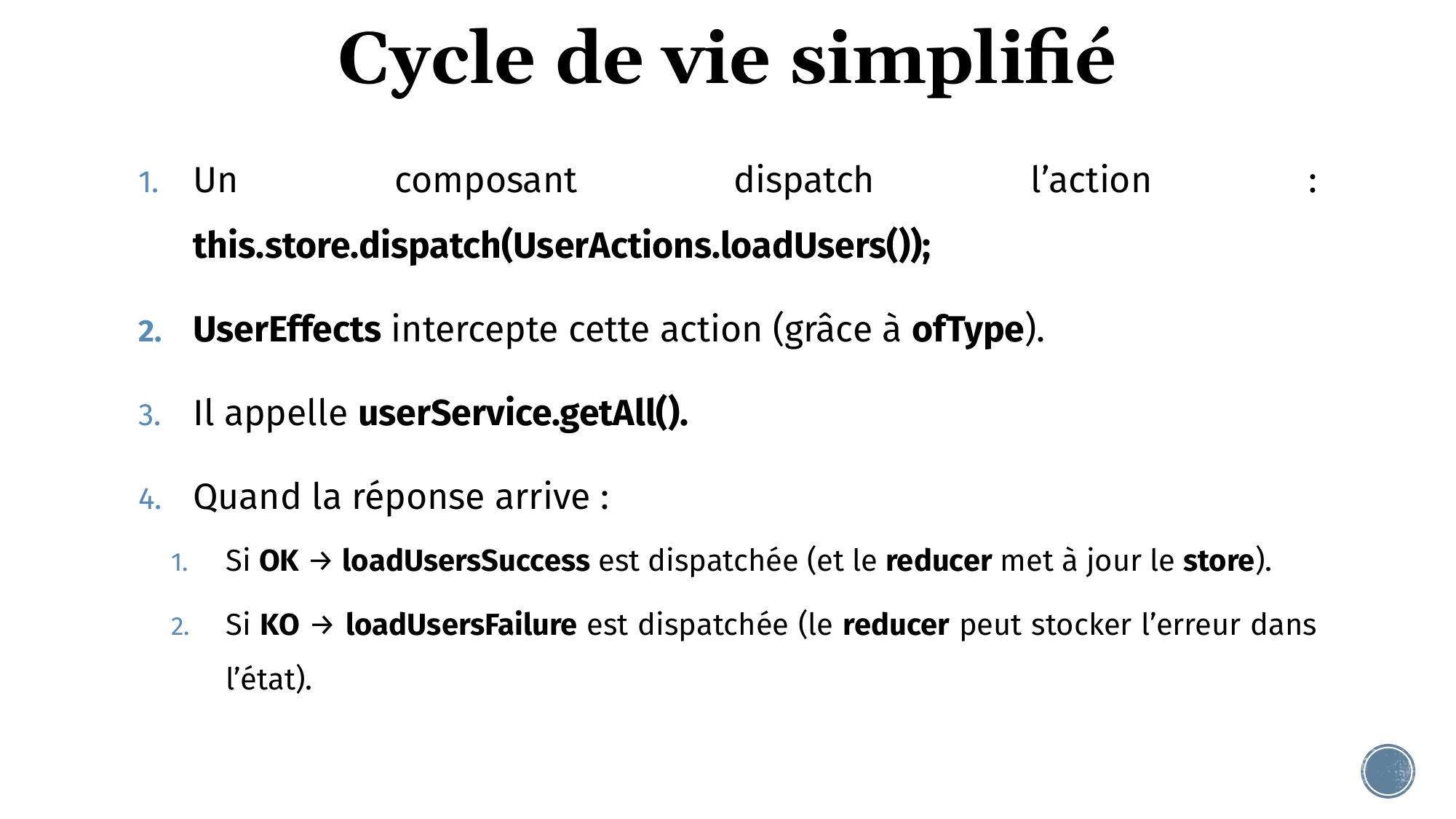

# Cycle de vie simplifié
Un composant dispatch l’action : this.store.dispatch(UserActions.loadUsers());
UserEffects intercepte cette action (grâce à ofType).
Il appelle userService.getAll().
Quand la réponse arrive :
Si OK → loadUsersSuccess est dispatchée (et le reducer met à jour le store).
Si KO → loadUsersFailure est dispatchée (le reducer peut stocker l’erreur dans l’état).